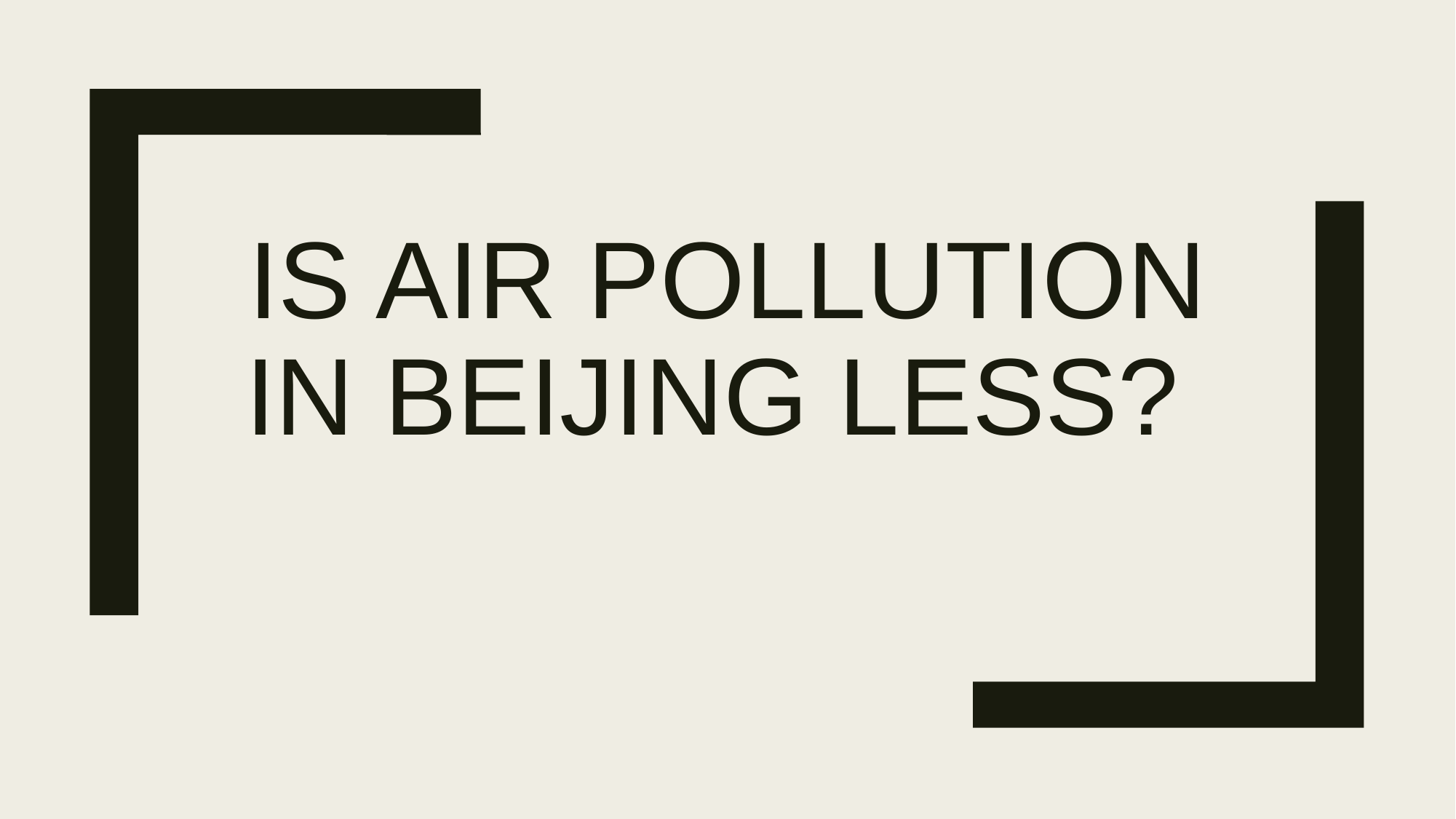

# is air Pollution in beijing Less?